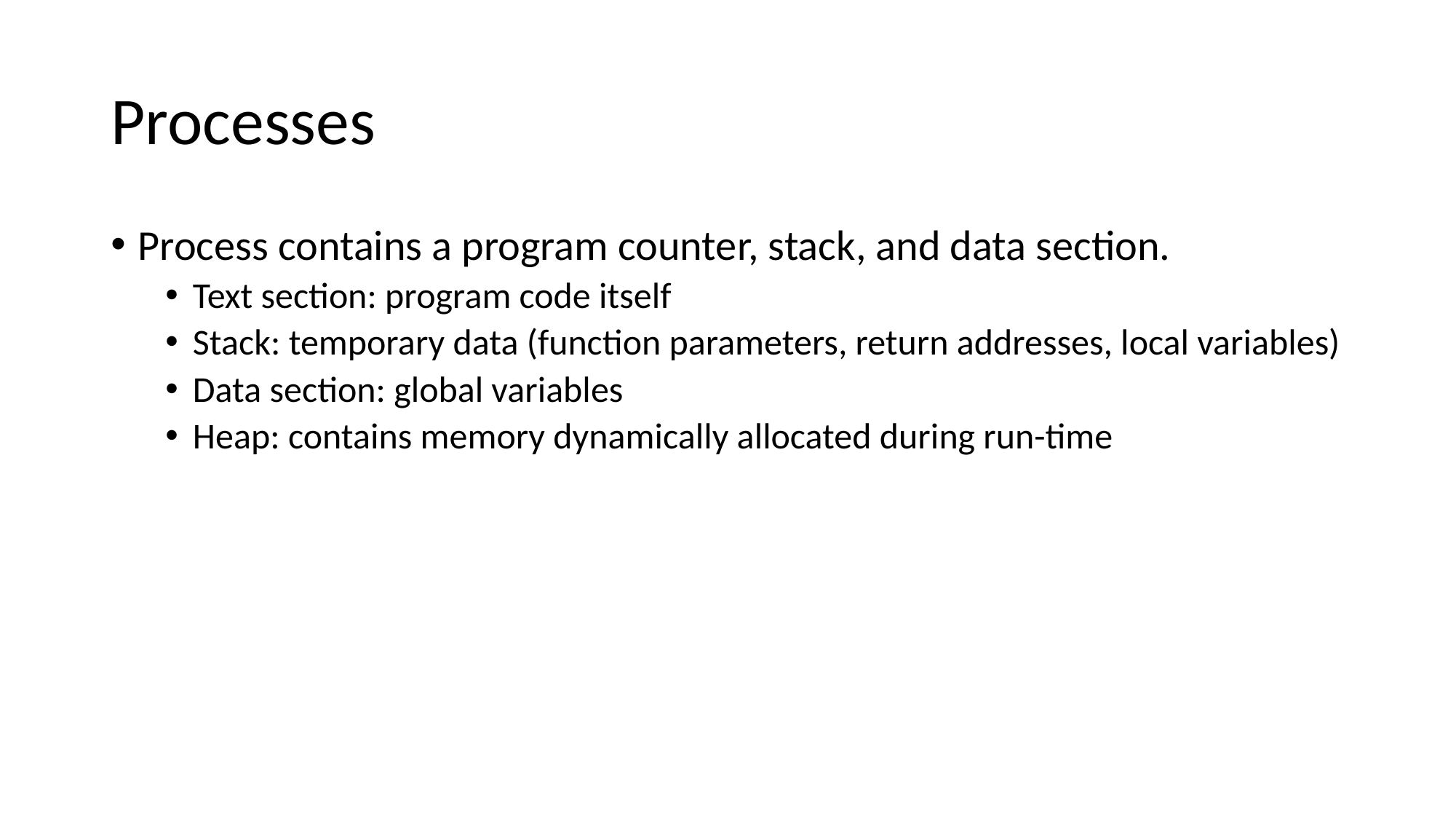

# Processes
Process contains a program counter, stack, and data section.
Text section: program code itself
Stack: temporary data (function parameters, return addresses, local variables)
Data section: global variables
Heap: contains memory dynamically allocated during run-time